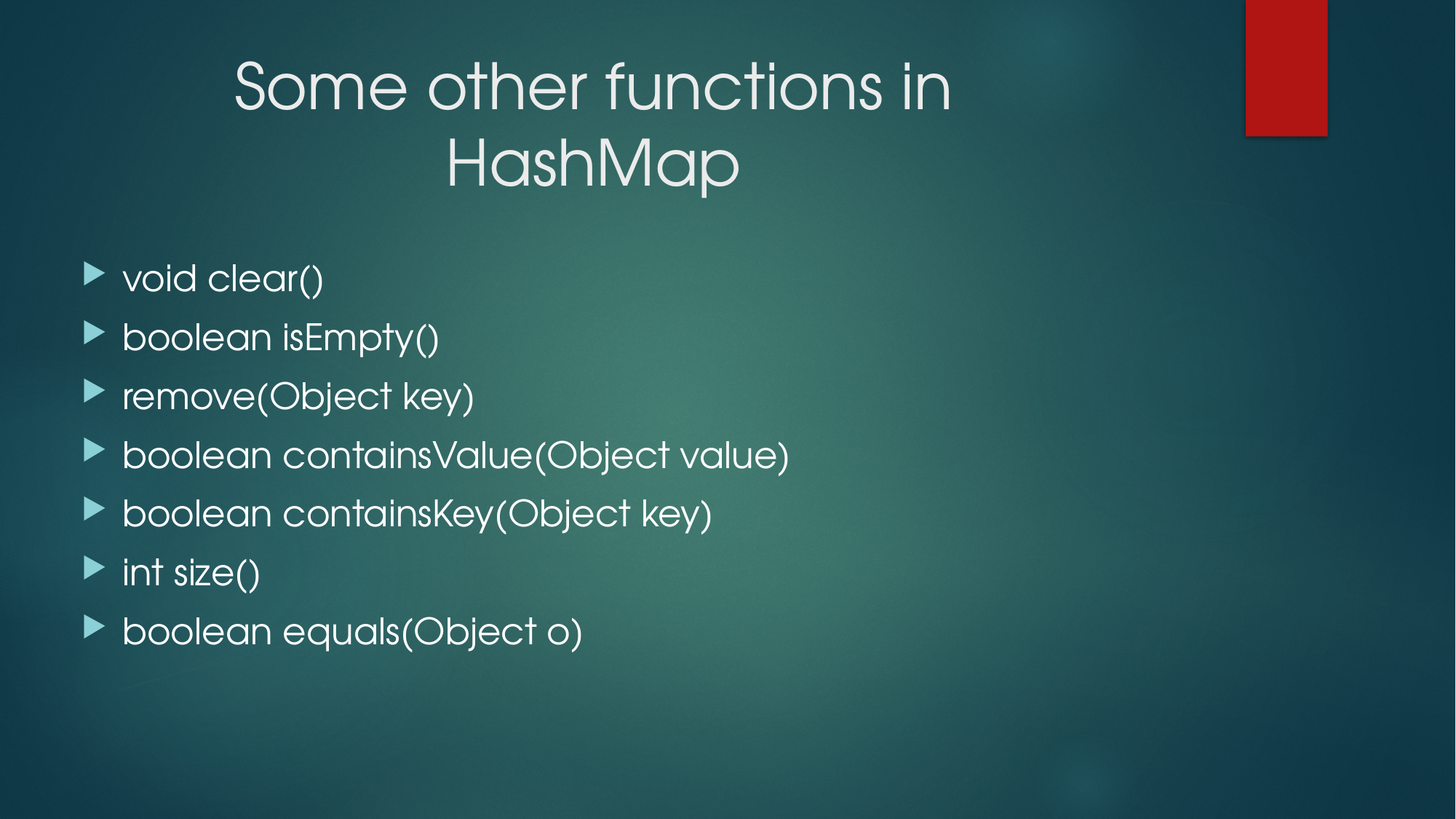

# Some other functions in HashMap
void clear()
boolean isEmpty()
remove(Object key)
boolean containsValue(Object value)
boolean containsKey(Object key)
int size()
boolean equals(Object o)